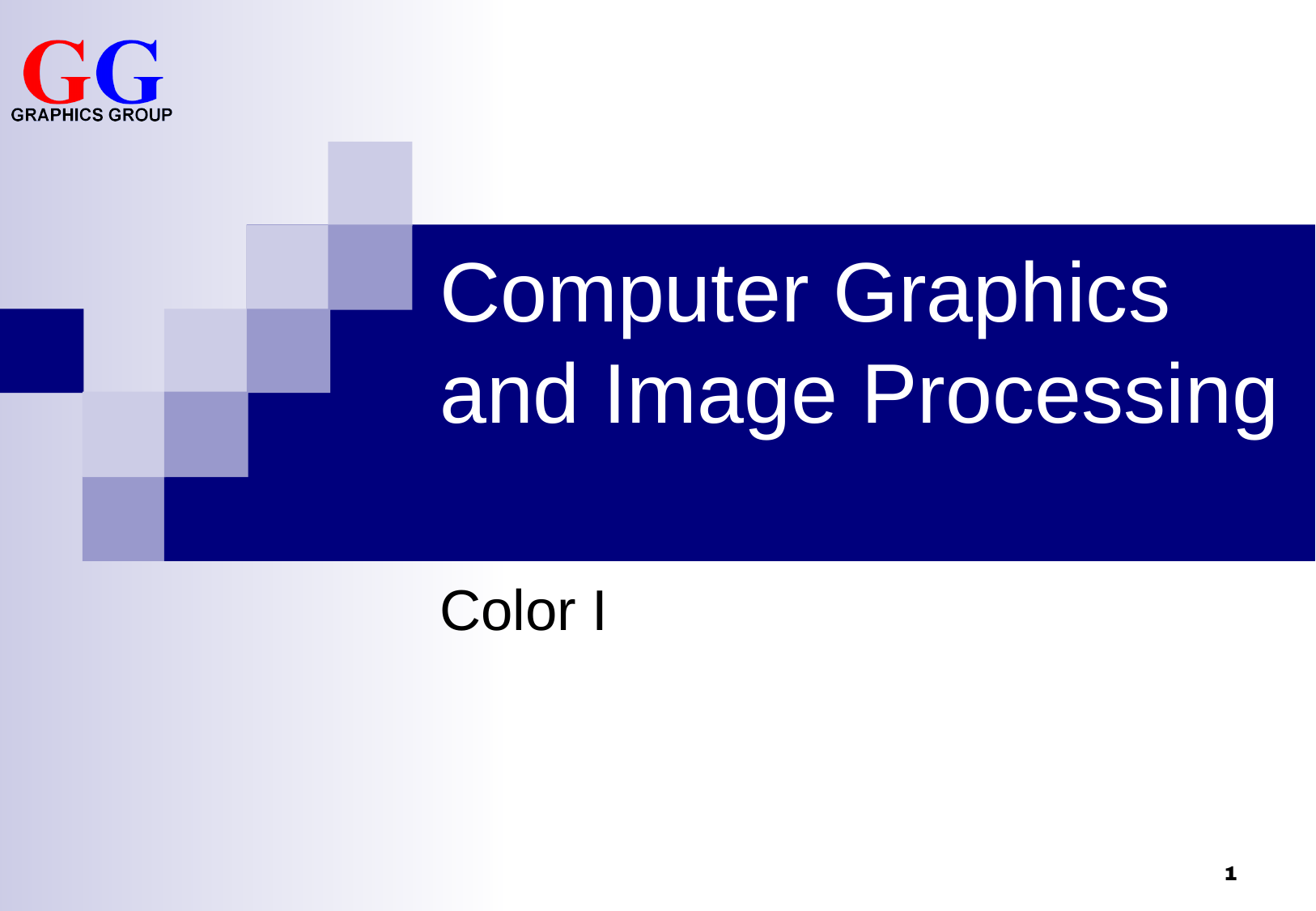

# Computer Graphics and Image Processing
Color I
1